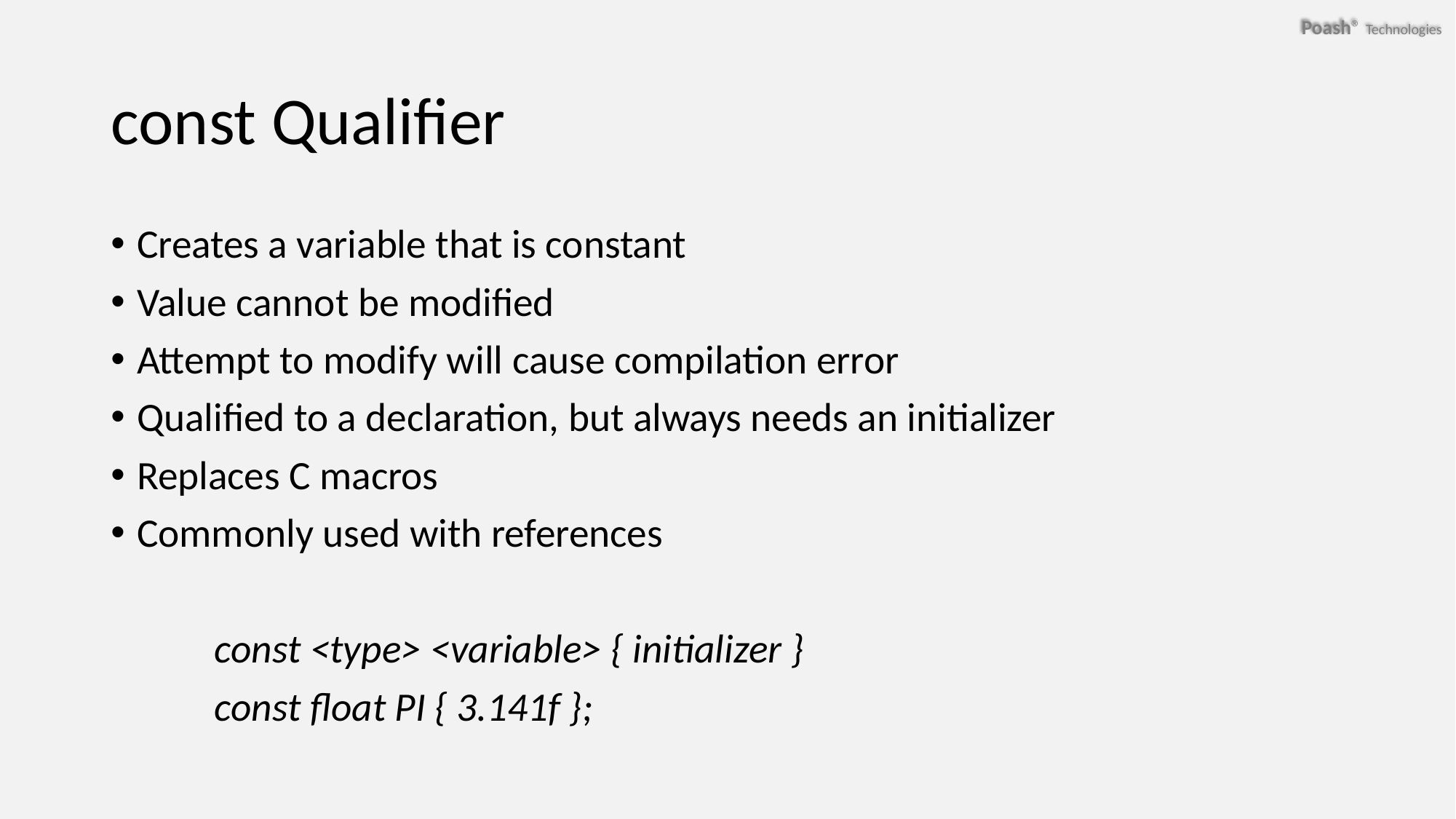

# const Qualifier
Creates a variable that is constant
Value cannot be modified
Attempt to modify will cause compilation error
Qualified to a declaration, but always needs an initializer
Replaces C macros
Commonly used with references

	const <type> <variable> { initializer }
	const float PI { 3.141f };